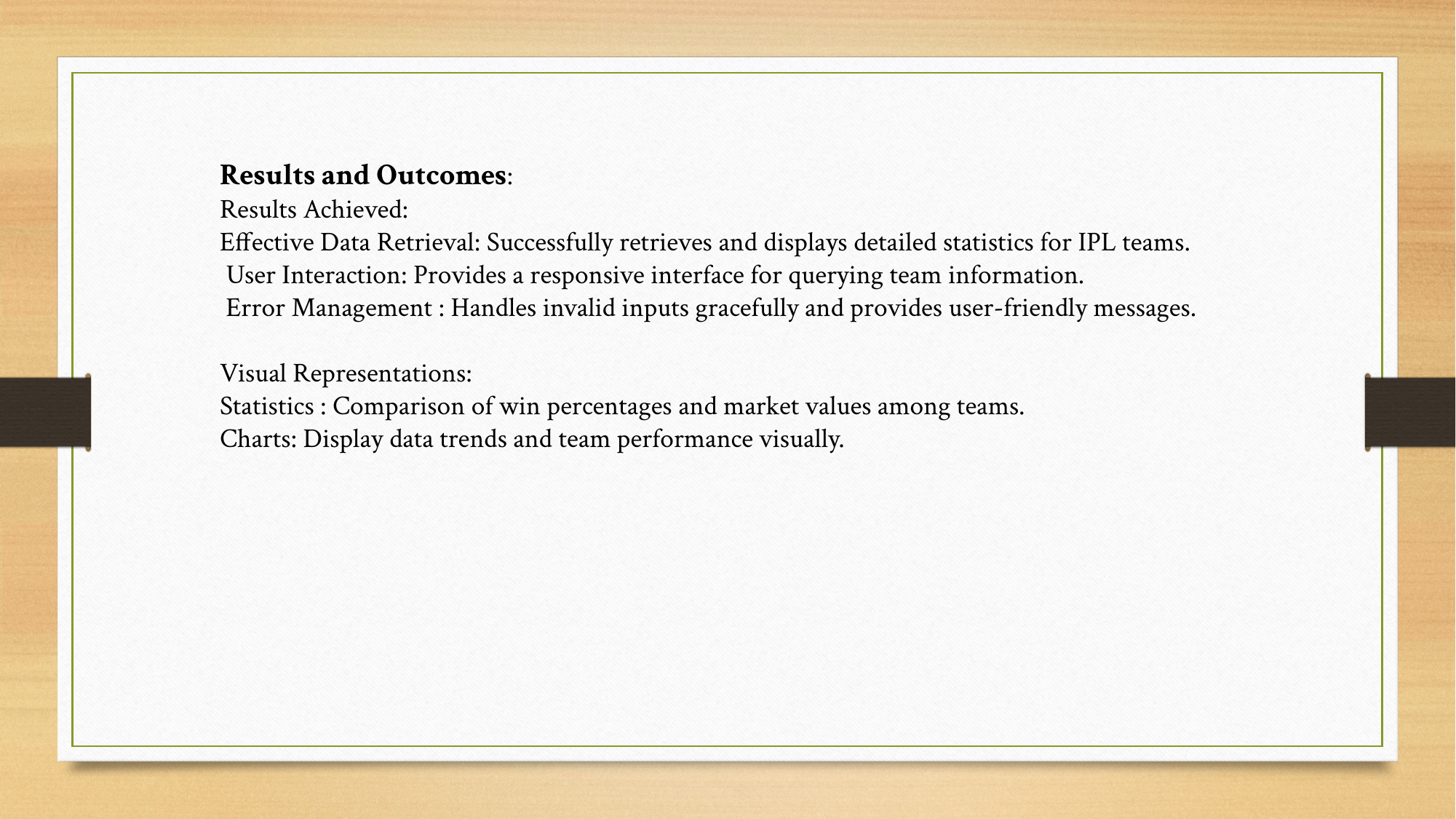

Results and Outcomes:
Results Achieved:
Effective Data Retrieval: Successfully retrieves and displays detailed statistics for IPL teams.
 User Interaction: Provides a responsive interface for querying team information.
 Error Management : Handles invalid inputs gracefully and provides user-friendly messages.

Visual Representations:
Statistics : Comparison of win percentages and market values among teams.
Charts: Display data trends and team performance visually.